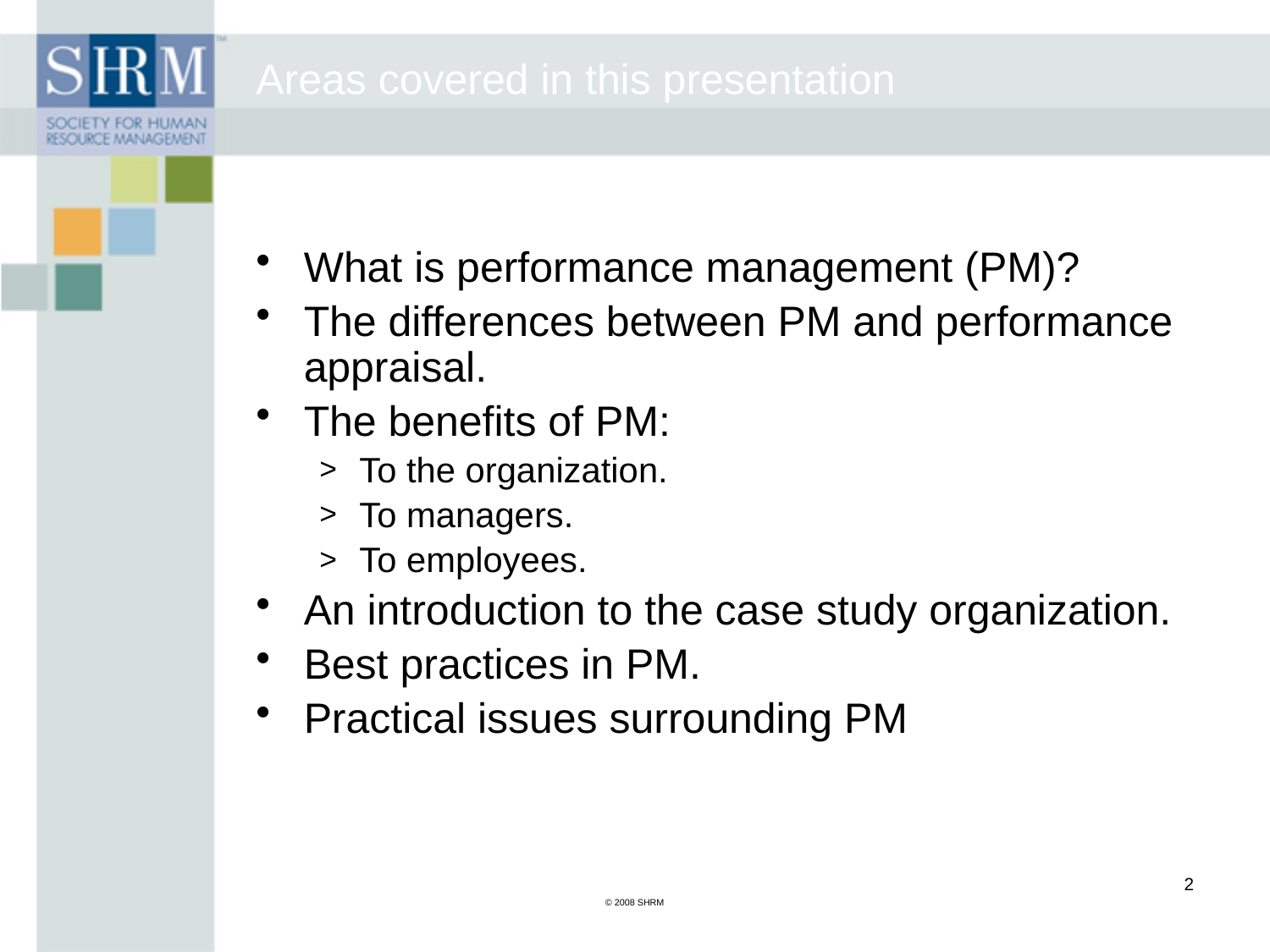

# Areas covered in this presentation

What is performance management (PM)?
The differences between PM and performance appraisal.
The benefits of PM:
To the organization.
To managers.
To employees.
An introduction to the case study organization.
Best practices in PM.
Practical issues surrounding PM
2
© 2008 SHRM